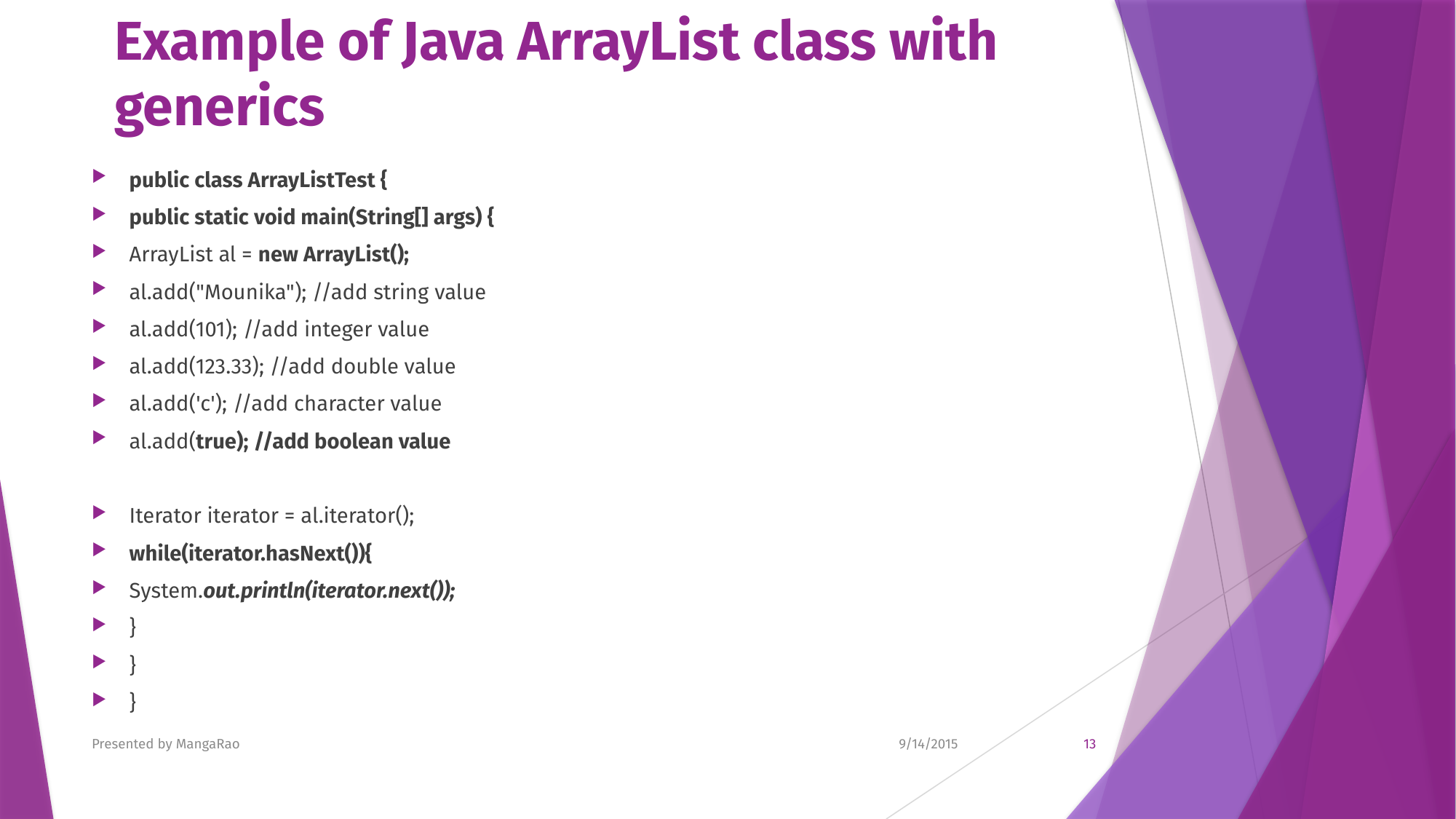

# Example of Java ArrayList class with generics
public class ArrayListTest {
public static void main(String[] args) {
ArrayList al = new ArrayList();
al.add("Mounika"); //add string value
al.add(101); //add integer value
al.add(123.33); //add double value
al.add('c'); //add character value
al.add(true); //add boolean value

Iterator iterator = al.iterator();
while(iterator.hasNext()){
System.out.println(iterator.next());
}
}
}
Presented by MangaRao
9/14/2015
13